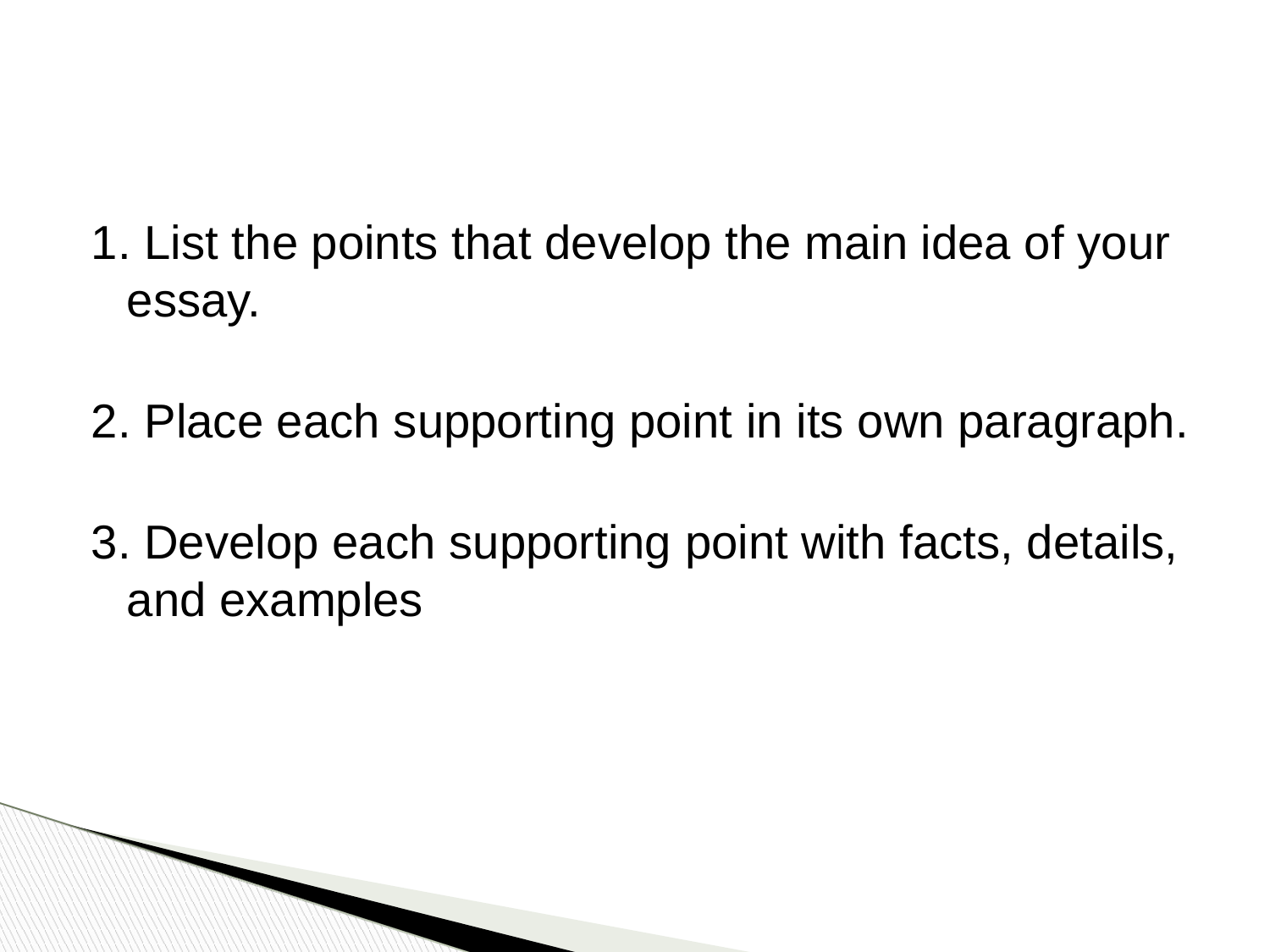

#
1. List the points that develop the main idea of your essay.
2. Place each supporting point in its own paragraph.
3. Develop each supporting point with facts, details, and examples